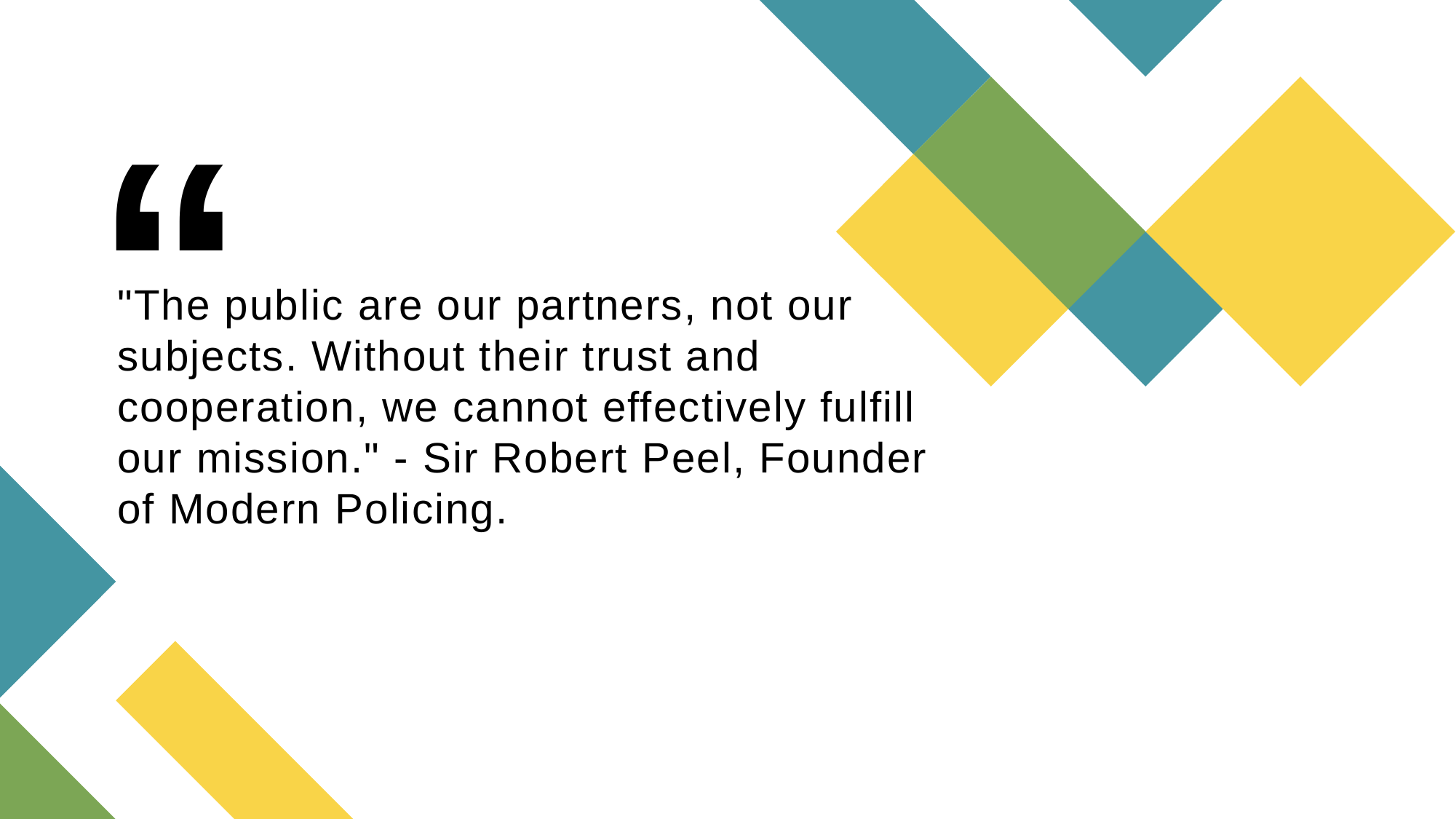

# "The public are our partners, not our subjects. Without their trust and cooperation, we cannot effectively fulfill our mission." - Sir Robert Peel, Founder of Modern Policing.